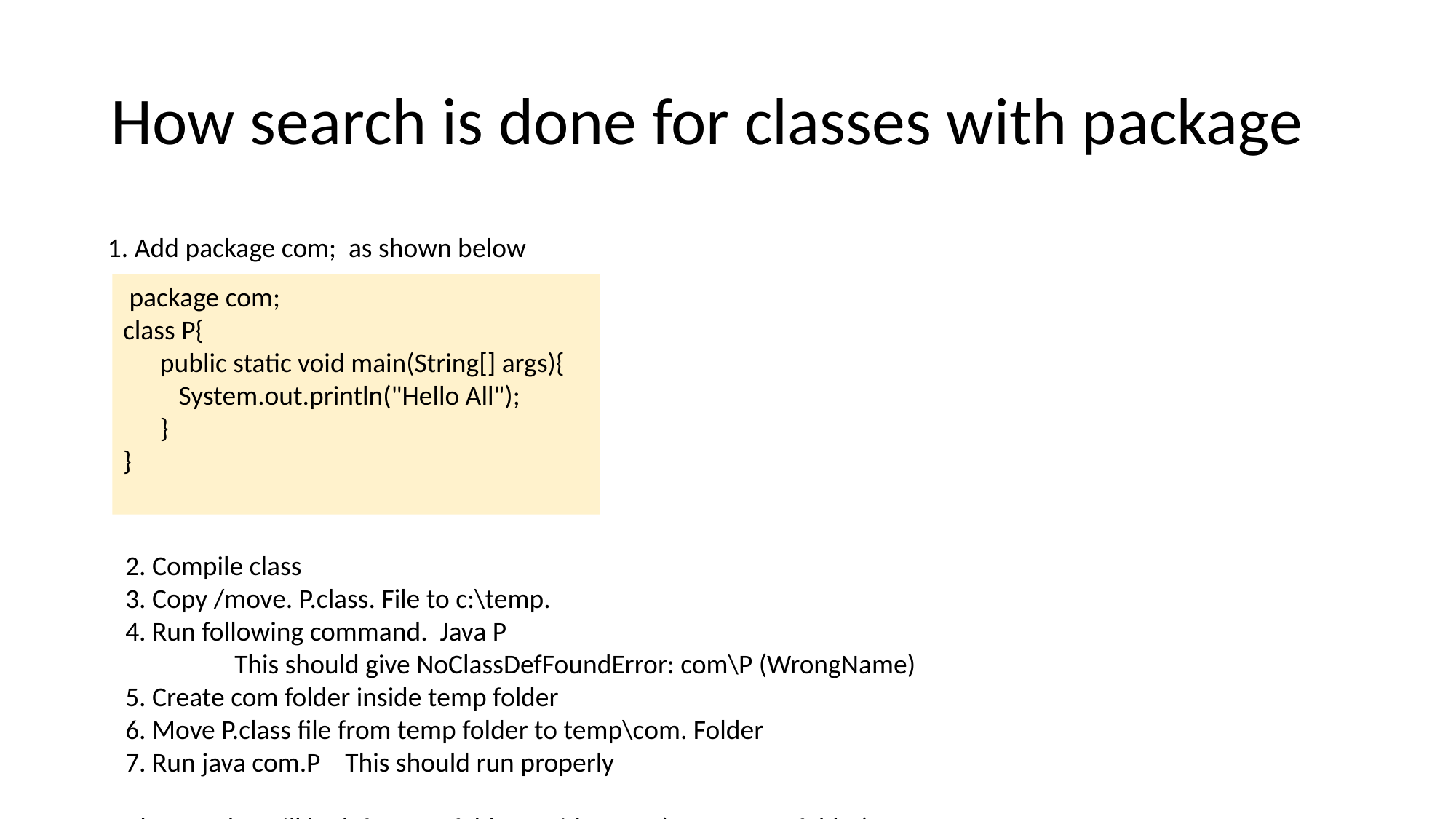

# How search is done for classes with package
1. Add package com;  as shown below

 package com;
class P{
      public static void main(String[] args){
         System.out.println("Hello All");
      }
}

2. Compile class
3. Copy /move. P.class. File to c:\temp.
4. Run following command.  Java P
	This should give NoClassDefFoundError: com\P (WrongName)
5. Create com folder inside temp folder
6. Move P.class file from temp folder to temp\com. Folder
7. Run java com.P    This should run properly

ClassLoader will look for com folder. Inside temp(CLASSPATH folder)